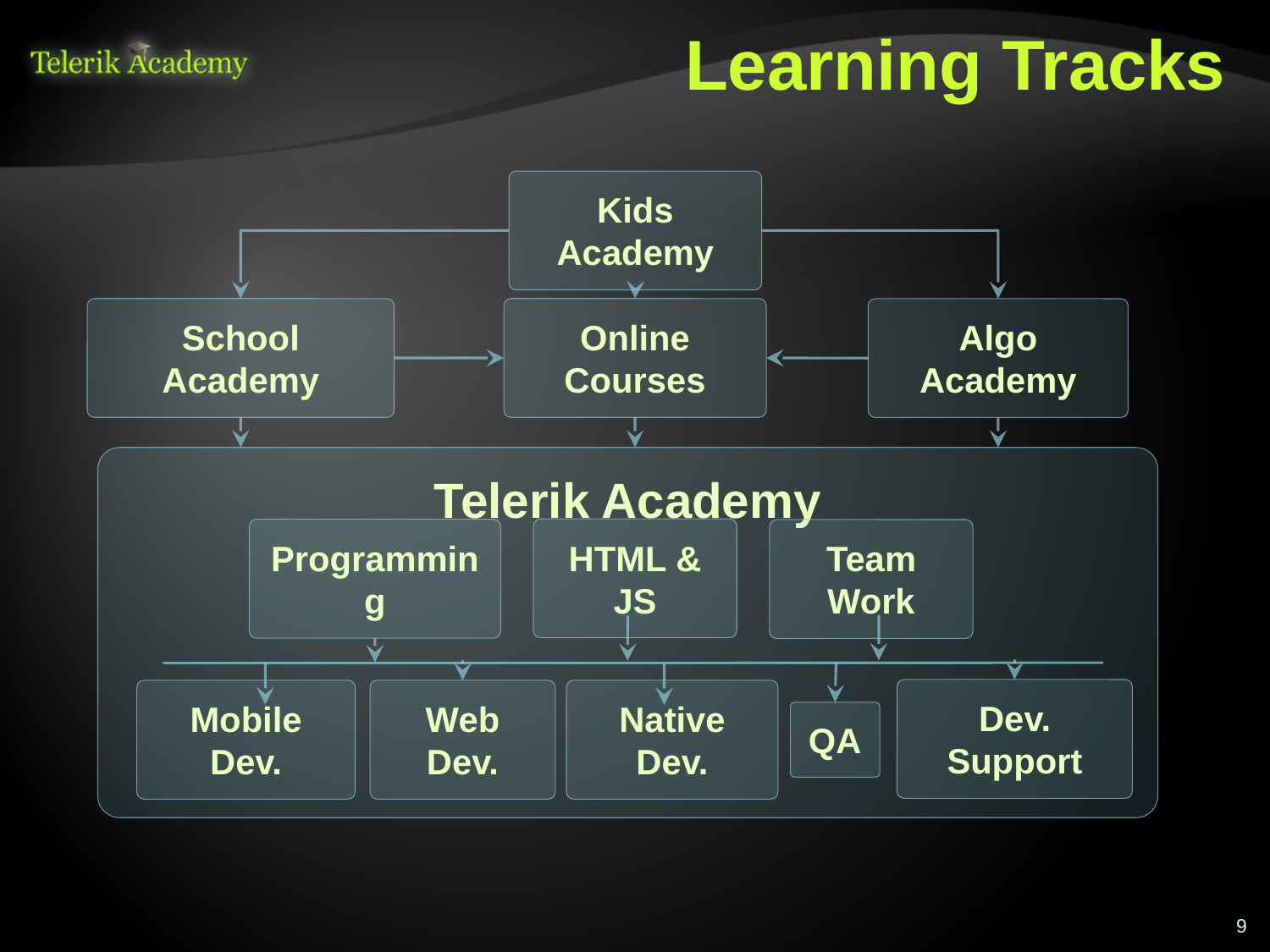

# Learning Tracks
Kids Academy
School Academy
Online Courses
Algo Academy
Telerik Academy
HTML & JS
Programming
Team Work
Dev. Support
Mobile Dev.
Web Dev.
Native Dev.
QA
9